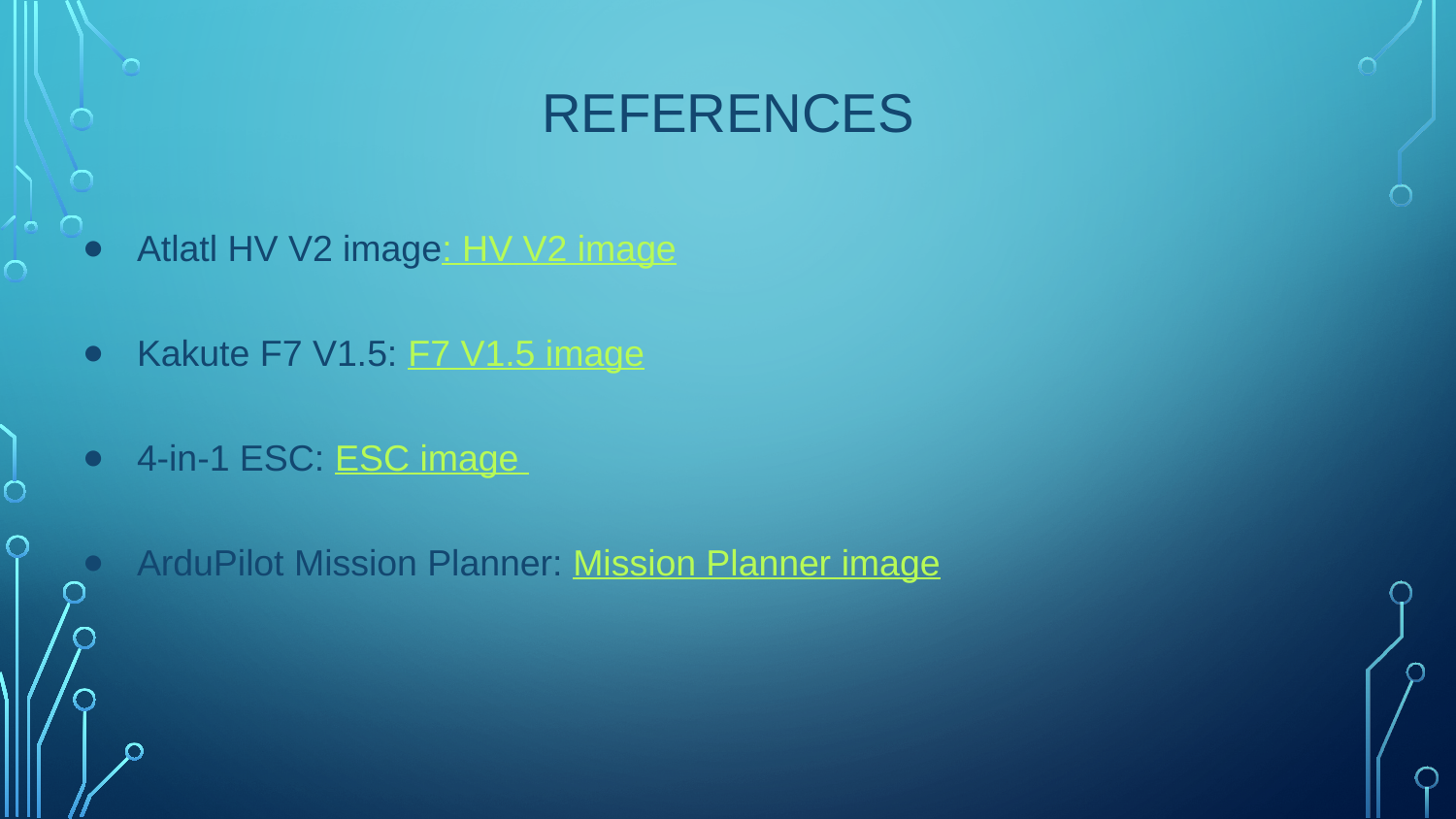

# References
Atlatl HV V2 image: HV V2 image

Kakute F7 V1.5: F7 V1.5 image

4-in-1 ESC: ESC image

ArduPilot Mission Planner: Mission Planner image